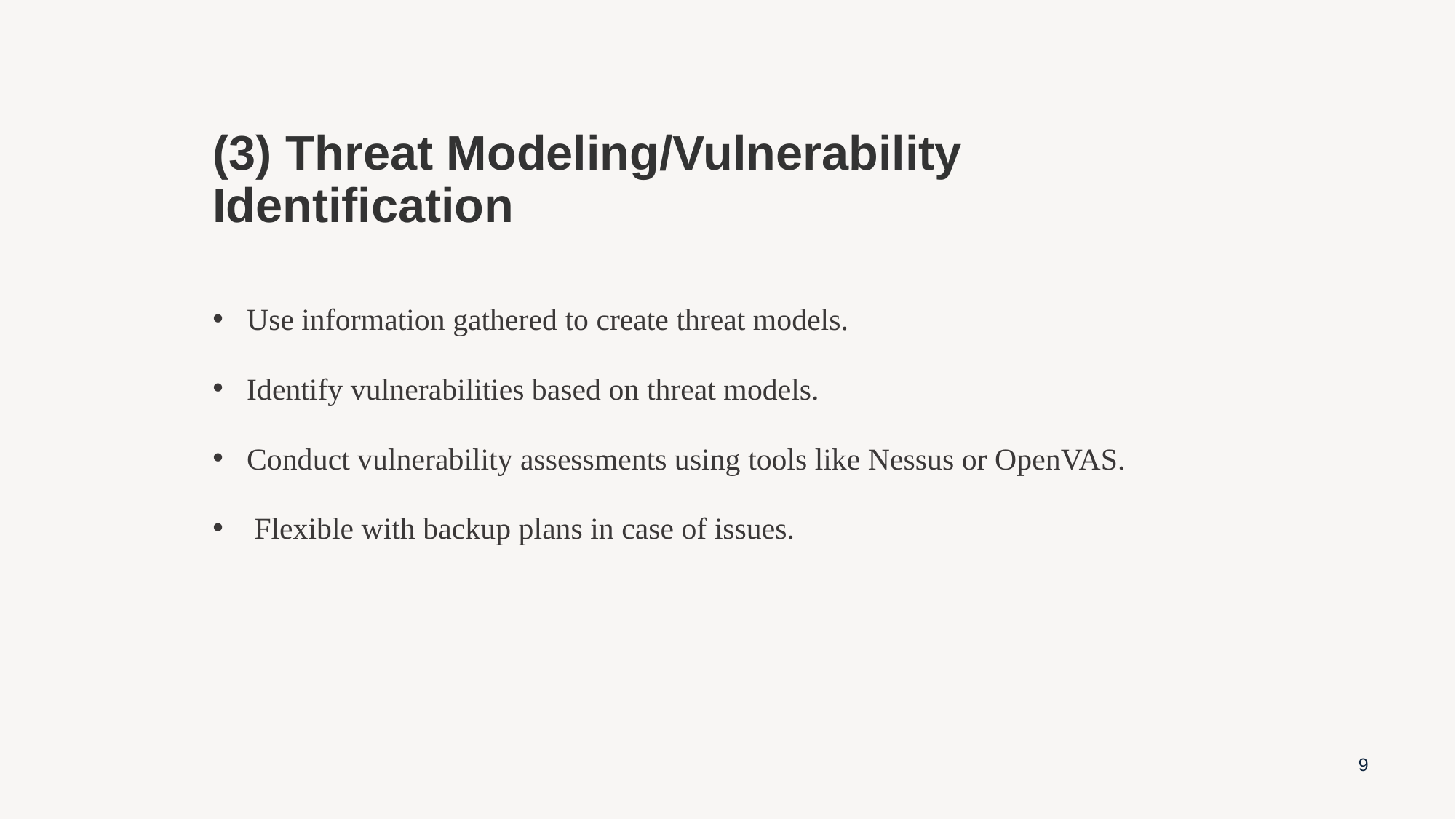

# (3) Threat Modeling/Vulnerability Identification
Use information gathered to create threat models.
Identify vulnerabilities based on threat models.
Conduct vulnerability assessments using tools like Nessus or OpenVAS.
 Flexible with backup plans in case of issues.
9